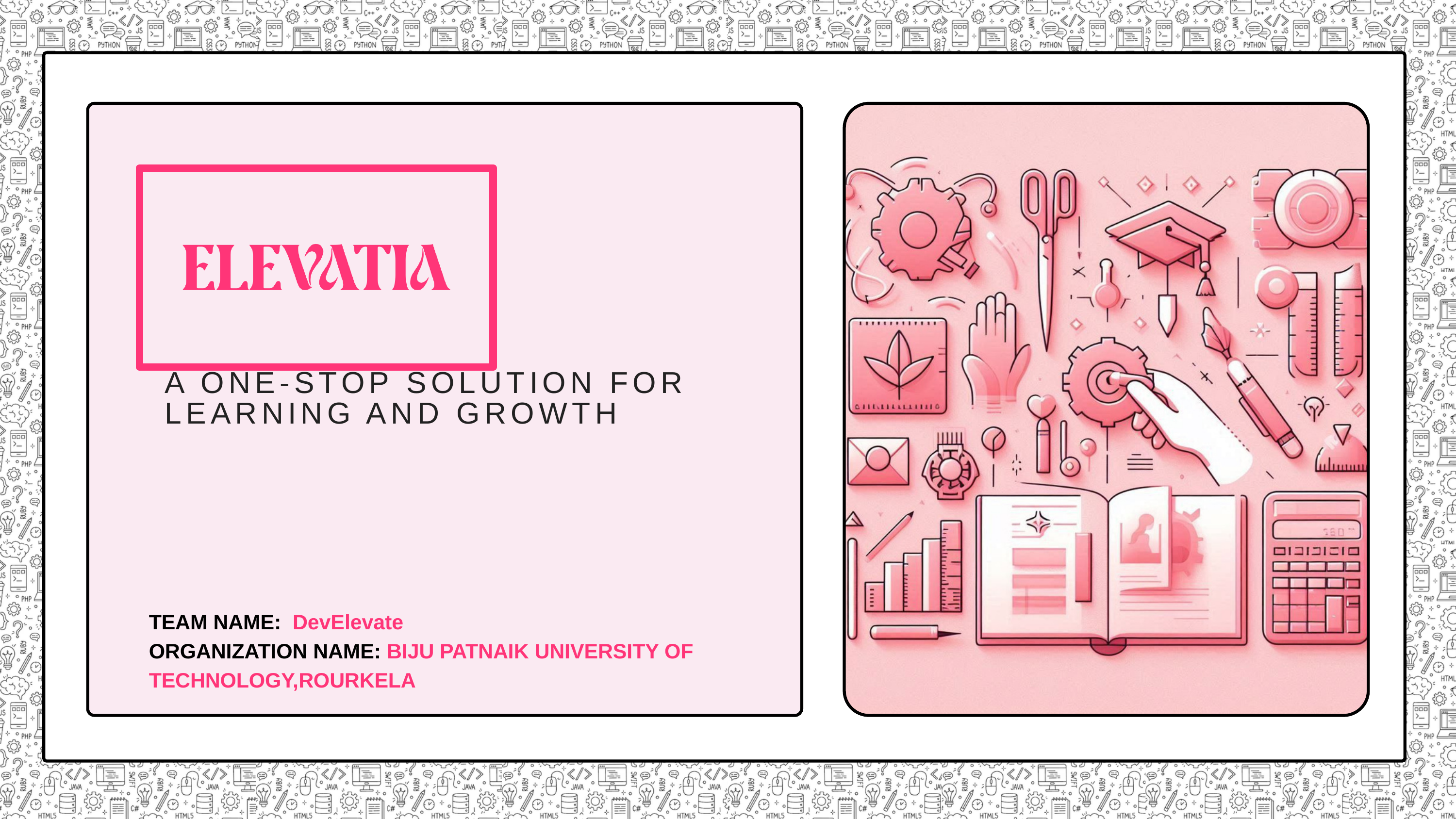

A ONE-STOP SOLUTION FOR LEARNING AND GROWTH
TEAM NAME:  DevElevate
ORGANIZATION NAME: BIJU PATNAIK UNIVERSITY OF TECHNOLOGY,ROURKELA